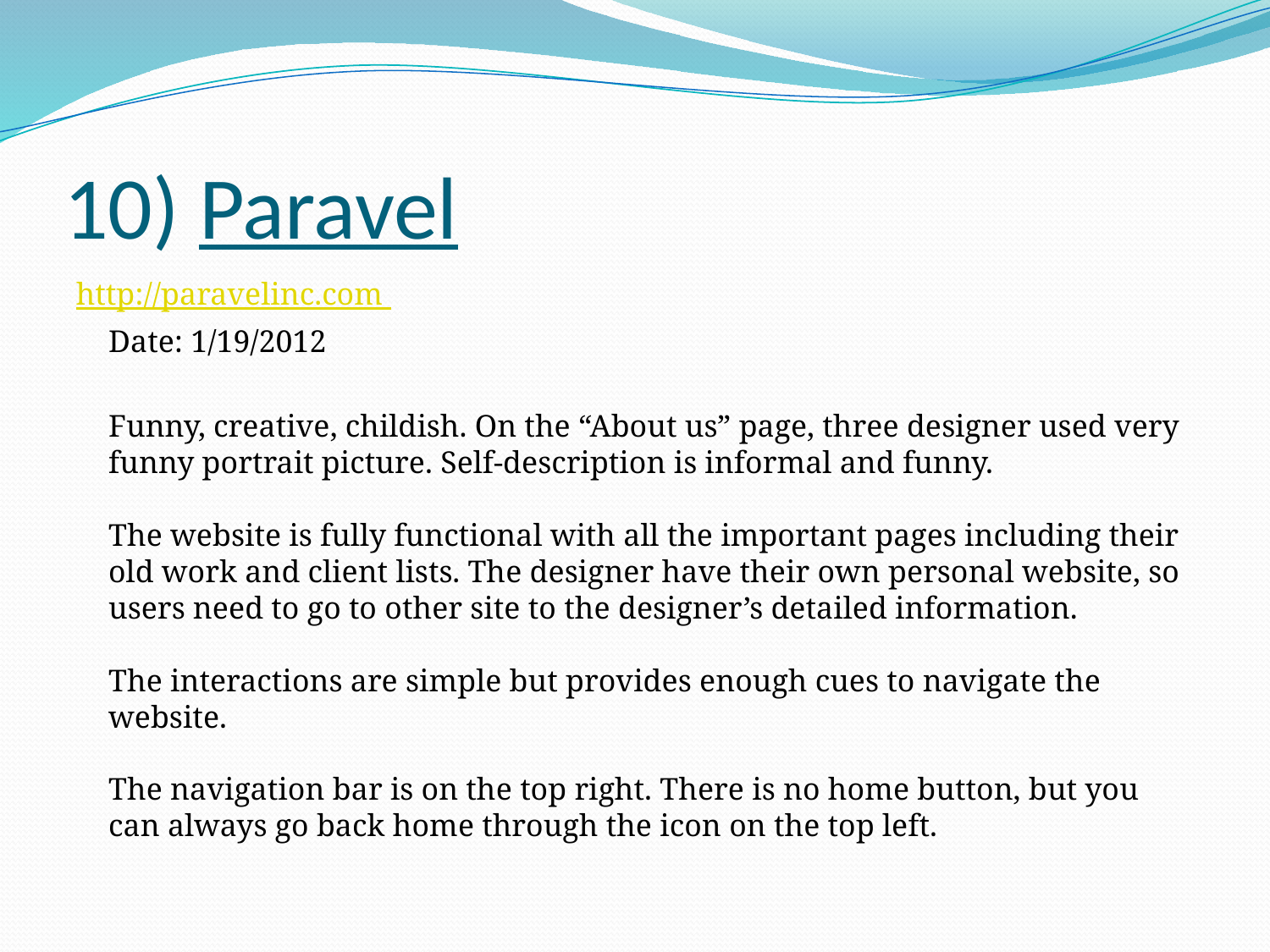

# 10) Paravel
http://paravelinc.com
	Date: 1/19/2012

	Funny, creative, childish. On the “About us” page, three designer used very funny portrait picture. Self-description is informal and funny.
The website is fully functional with all the important pages including their old work and client lists. The designer have their own personal website, so users need to go to other site to the designer’s detailed information.
The interactions are simple but provides enough cues to navigate the website.
The navigation bar is on the top right. There is no home button, but you can always go back home through the icon on the top left.